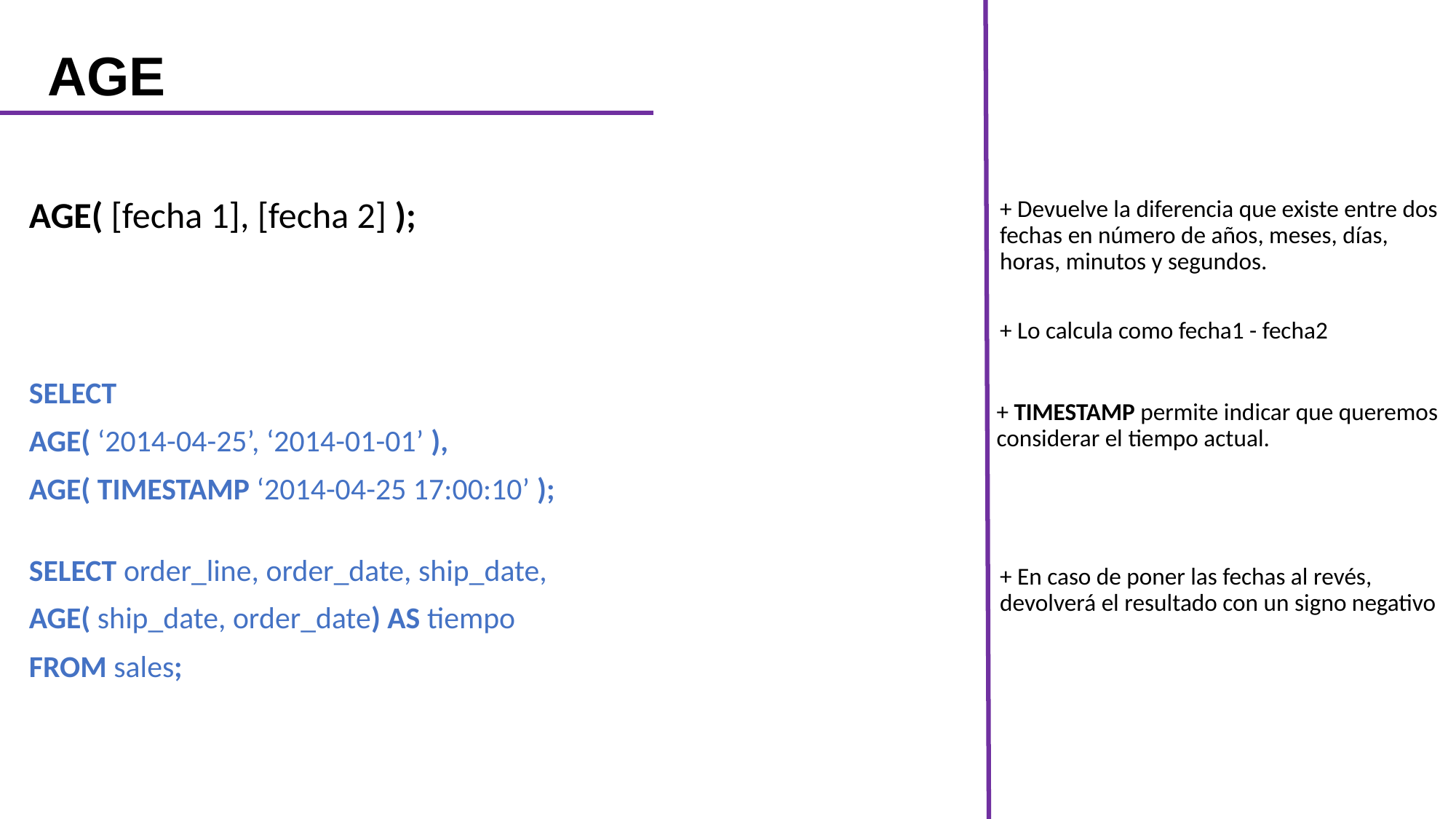

# AGE
+ Devuelve la diferencia que existe entre dos fechas en número de años, meses, días, horas, minutos y segundos.
AGE( [fecha 1], [fecha 2] );
+ Lo calcula como fecha1 - fecha2
SELECT
AGE( ‘2014-04-25’, ‘2014-01-01’ ),
AGE( TIMESTAMP ‘2014-04-25 17:00:10’ );
+ TIMESTAMP permite indicar que queremos considerar el tiempo actual.
SELECT order_line, order_date, ship_date,
AGE( ship_date, order_date) AS tiempo
FROM sales;
+ En caso de poner las fechas al revés, devolverá el resultado con un signo negativo